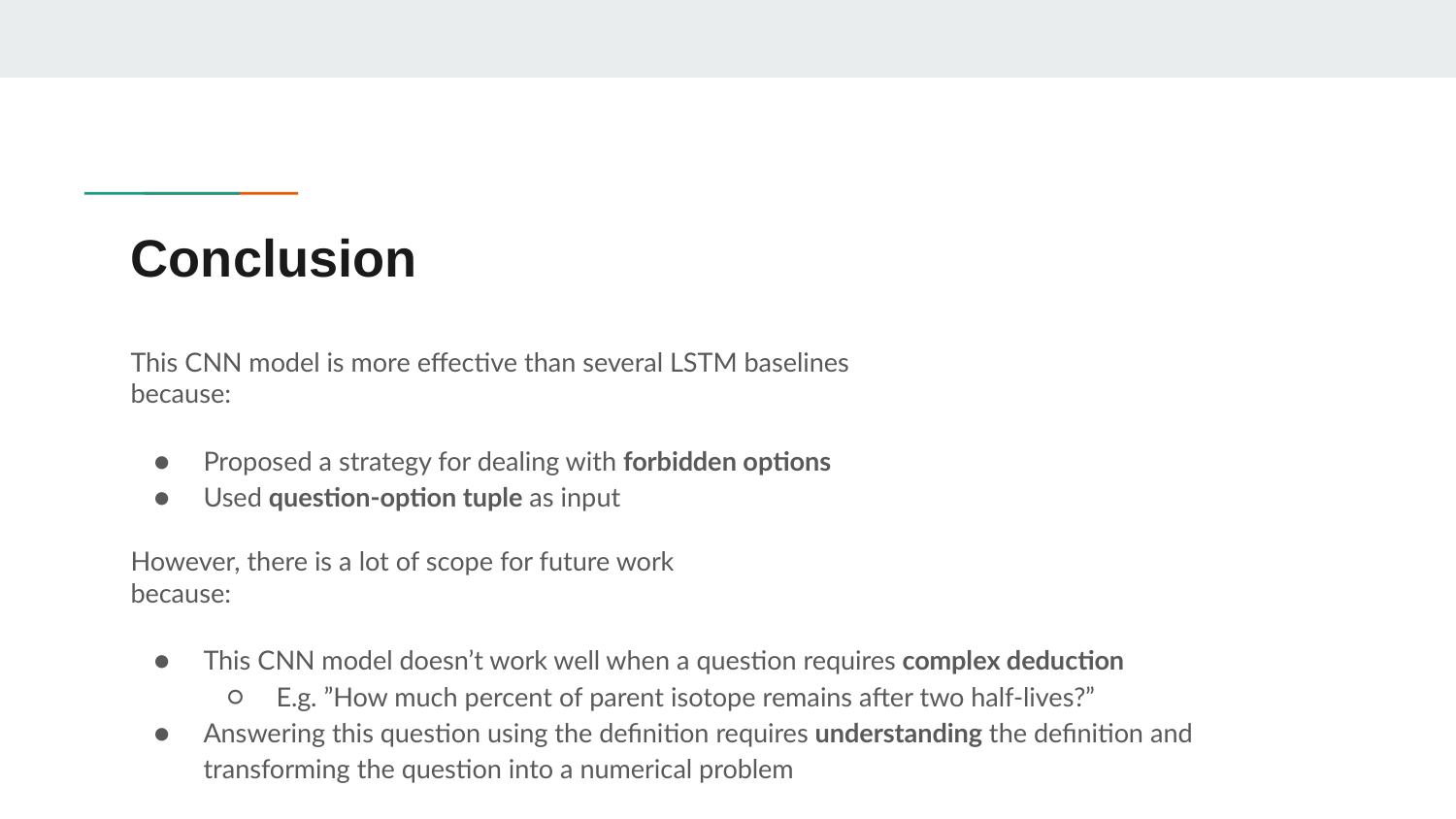

# Conclusion
This CNN model is more effective than several LSTM baselines
because:

Proposed a strategy for dealing with forbidden options
Used question-option tuple as input
However, there is a lot of scope for future work
because:

This CNN model doesn’t work well when a question requires complex deduction
E.g. ”How much percent of parent isotope remains after two half-lives?”
Answering this question using the definition requires understanding the definition and transforming the question into a numerical problem